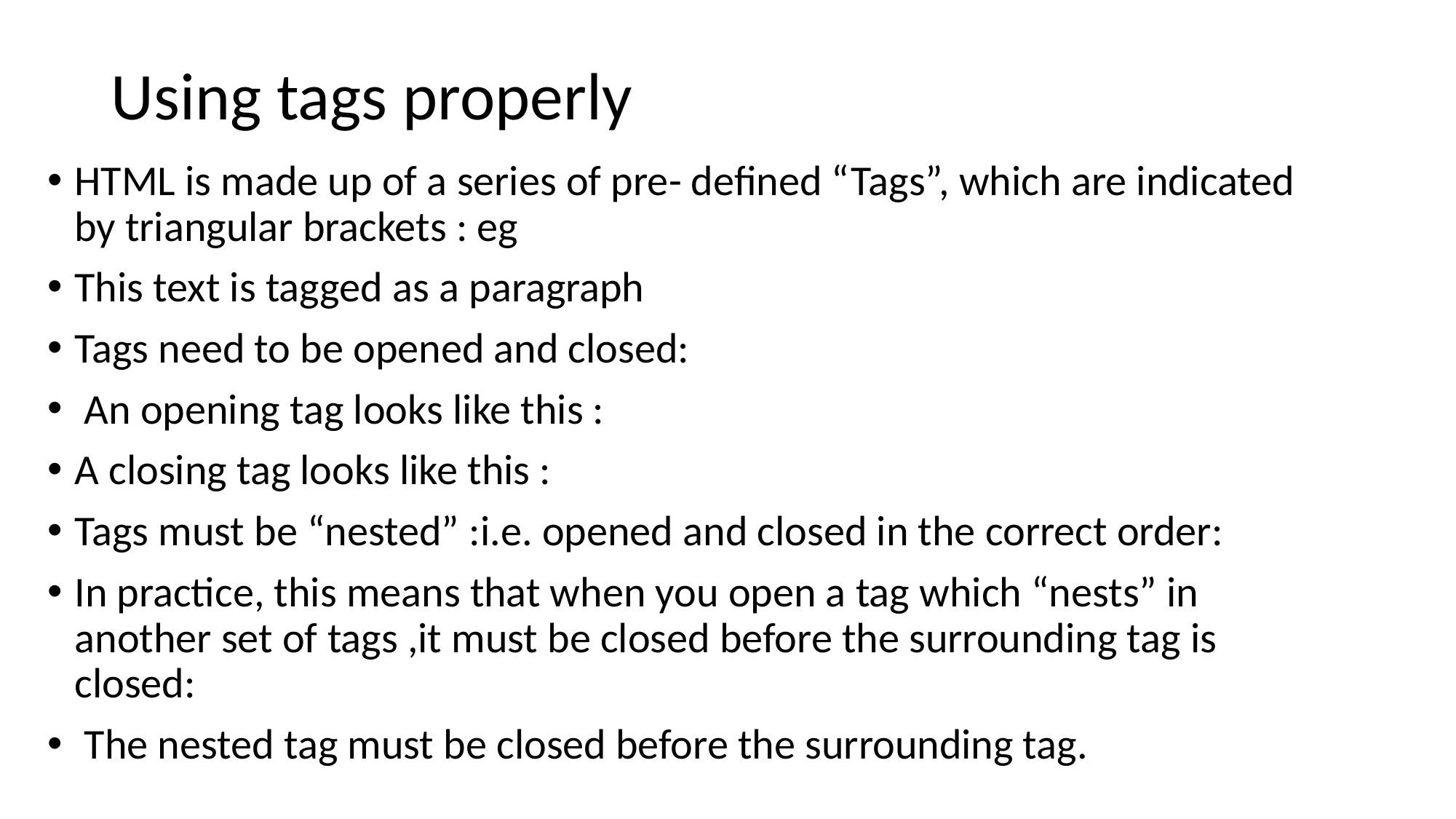

# Using tags properly
HTML is made up of a series of pre- defined “Tags”, which are indicated by triangular brackets : eg
This text is tagged as a paragraph
Tags need to be opened and closed:
 An opening tag looks like this :
A closing tag looks like this :
Tags must be “nested” :i.e. opened and closed in the correct order:
In practice, this means that when you open a tag which “nests” in another set of tags ,it must be closed before the surrounding tag is closed:
 The nested tag must be closed before the surrounding tag.